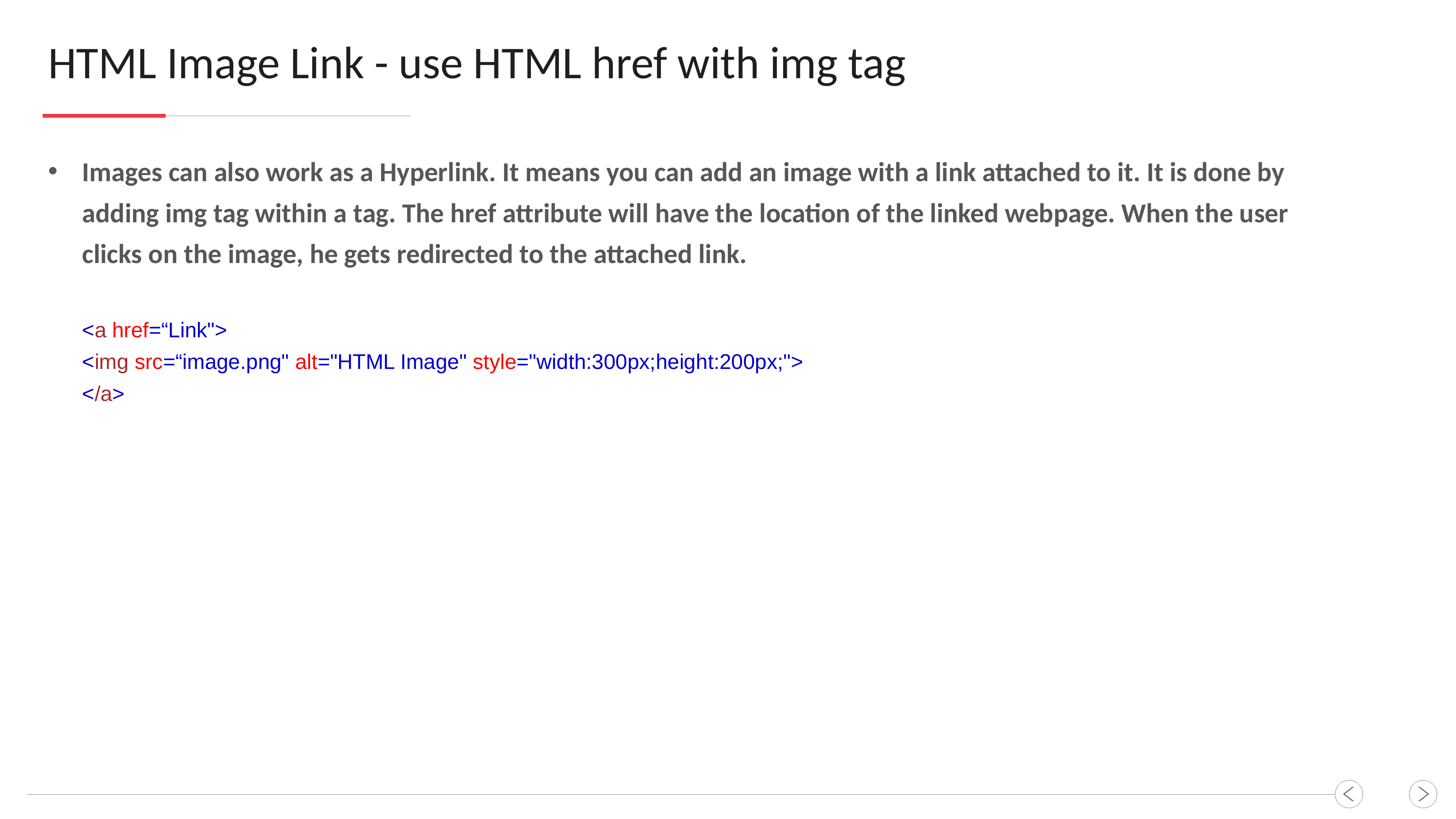

HTML Image Link - use HTML href with img tag
Images can also work as a Hyperlink. It means you can add an image with a link attached to it. It is done by adding img tag within a tag. The href attribute will have the location of the linked webpage. When the user clicks on the image, he gets redirected to the attached link.
<a href=“Link">
<img src=“image.png" alt="HTML Image" style="width:300px;height:200px;">
</a>